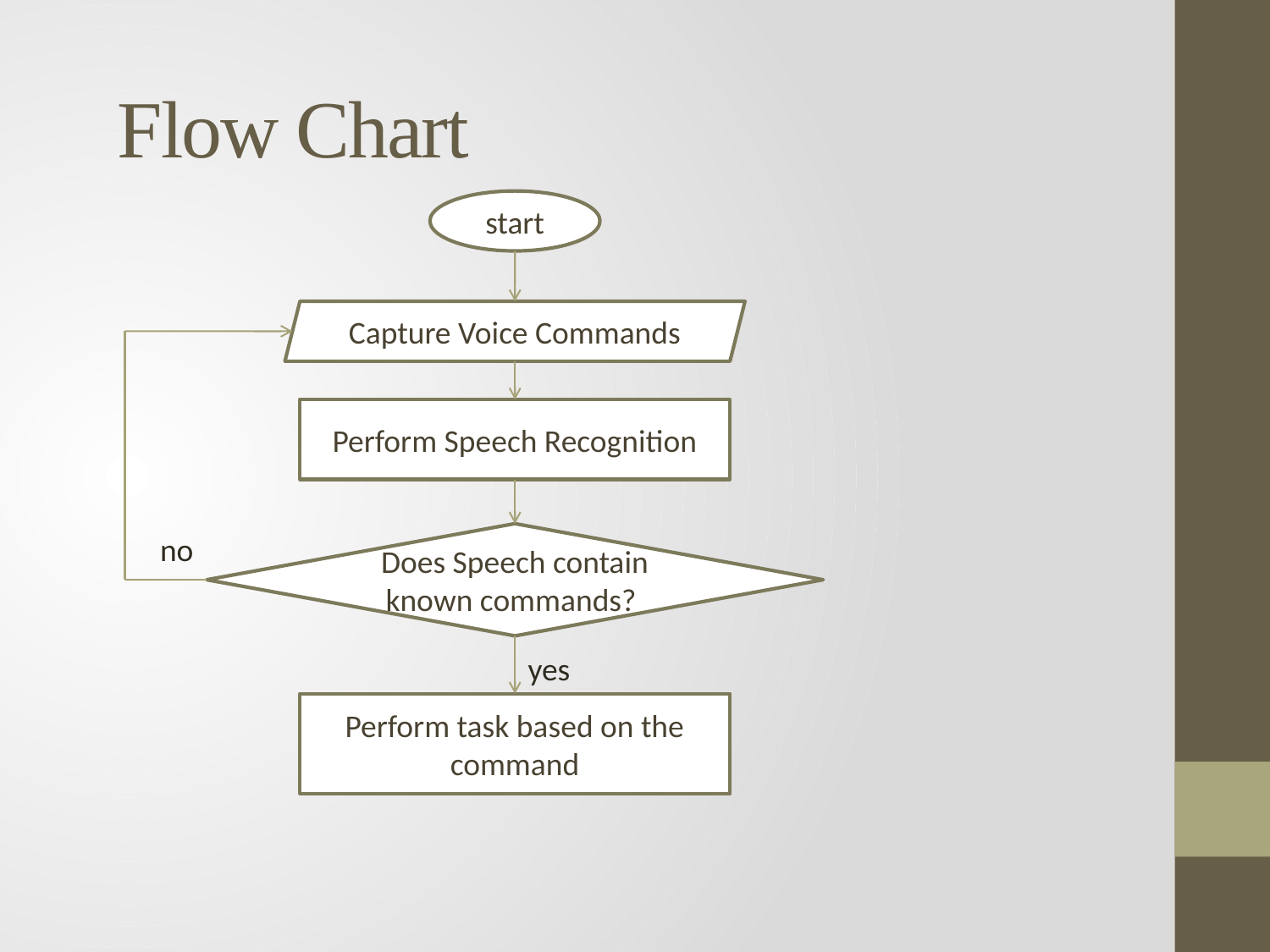

# Flow Chart
start
Capture Voice Commands
Perform Speech Recognition
no
Does Speech contain known commands?
yes
Perform task based on the command